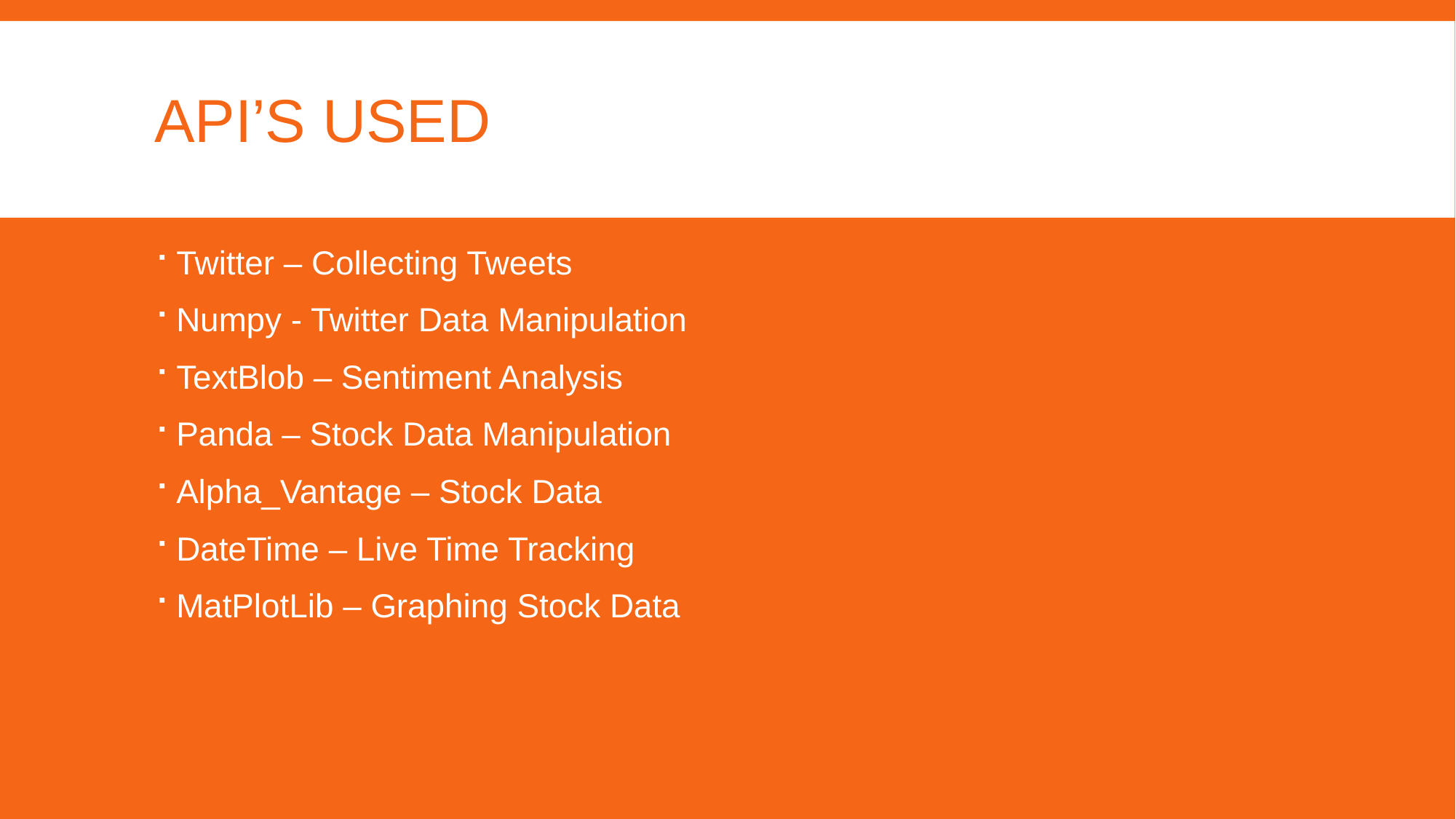

# Api’s Used
Twitter – Collecting Tweets
Numpy - Twitter Data Manipulation
TextBlob – Sentiment Analysis
Panda – Stock Data Manipulation
Alpha_Vantage – Stock Data
DateTime – Live Time Tracking
MatPlotLib – Graphing Stock Data